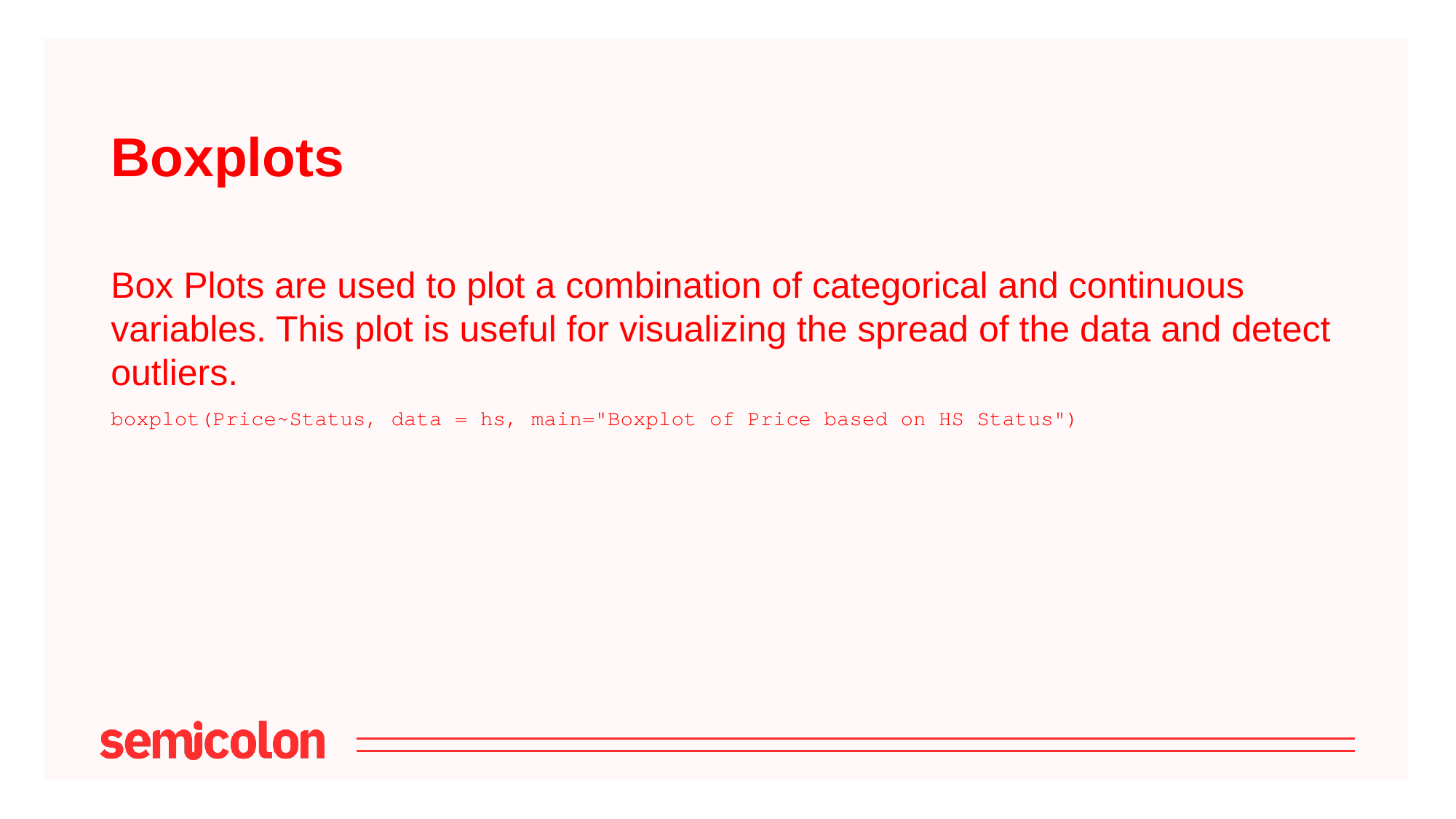

# Boxplots
Box Plots are used to plot a combination of categorical and continuous variables. This plot is useful for visualizing the spread of the data and detect outliers.
boxplot(Price~Status, data = hs, main="Boxplot of Price based on HS Status")